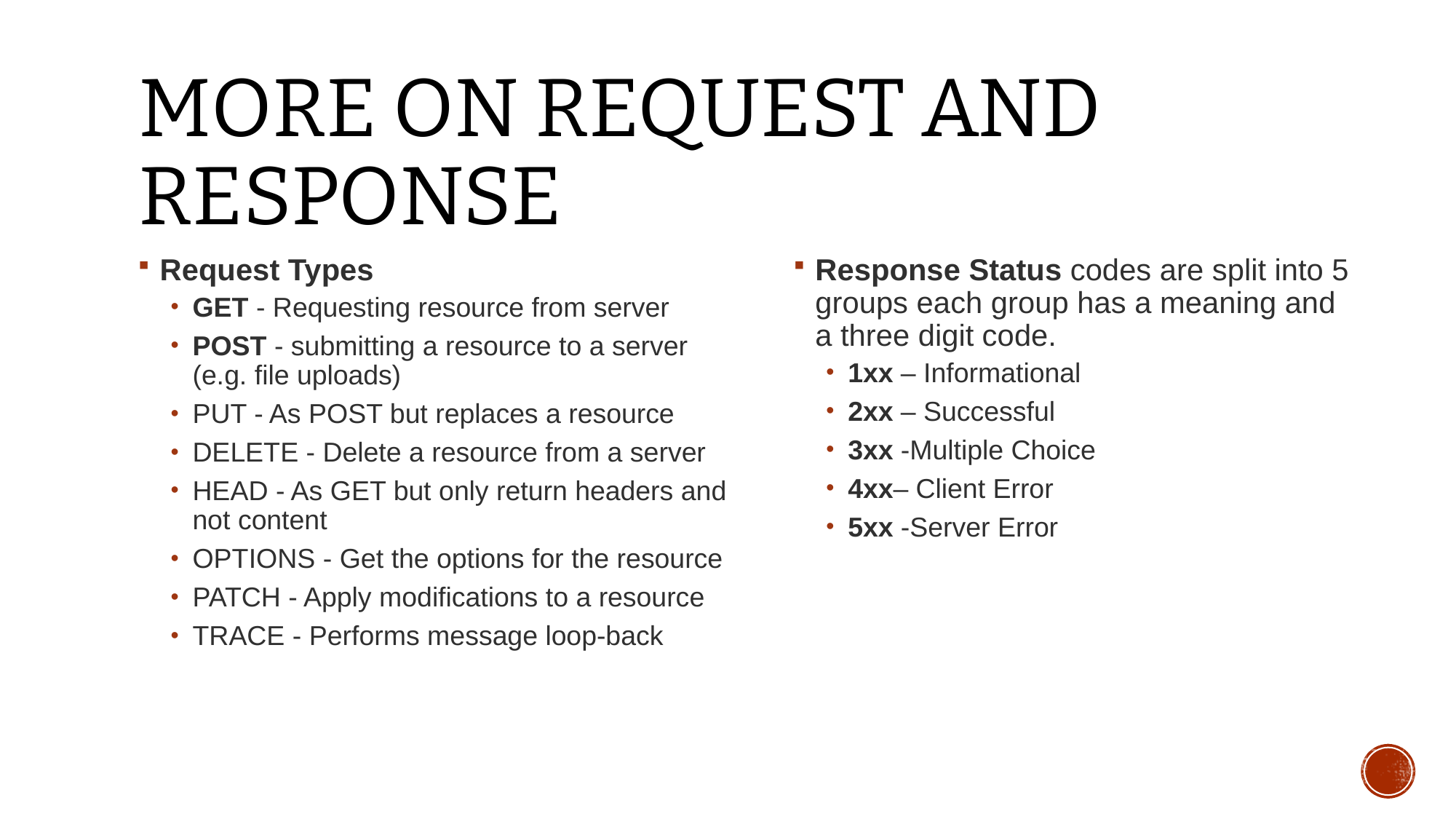

# More on request and response
Request Types
GET - Requesting resource from server
POST - submitting a resource to a server (e.g. file uploads)
PUT - As POST but replaces a resource
DELETE - Delete a resource from a server
HEAD - As GET but only return headers and not content
OPTIONS - Get the options for the resource
PATCH - Apply modifications to a resource
TRACE - Performs message loop-back
Response Status codes are split into 5 groups each group has a meaning and a three digit code.
1xx – Informational
2xx – Successful
3xx -Multiple Choice
4xx– Client Error
5xx -Server Error